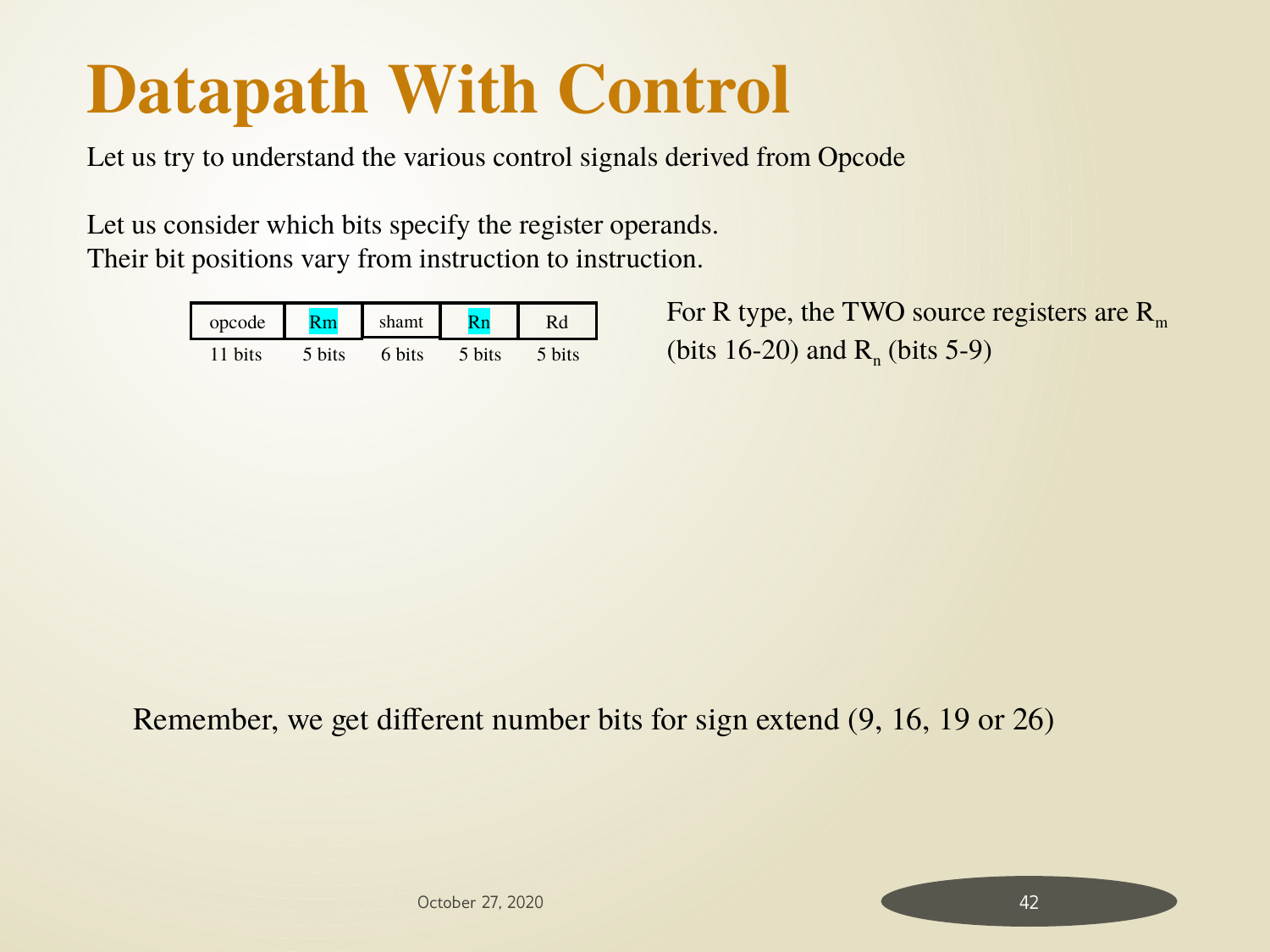

Datapath With Control
Let us try to understand the various control signals derived from Opcode

Let us consider which bits specify the register operands.
Their bit positions vary from instruction to instruction.
For R type, the TWO source registers are Rm (bits 16-20) and Rn (bits 5-9)
opcode
Rm
shamt
Rn
Rd
11 bits
5 bits
6 bits
5 bits
5 bits
Remember, we get different number bits for sign extend (9, 16, 19 or 26)
October 27, 2020
42